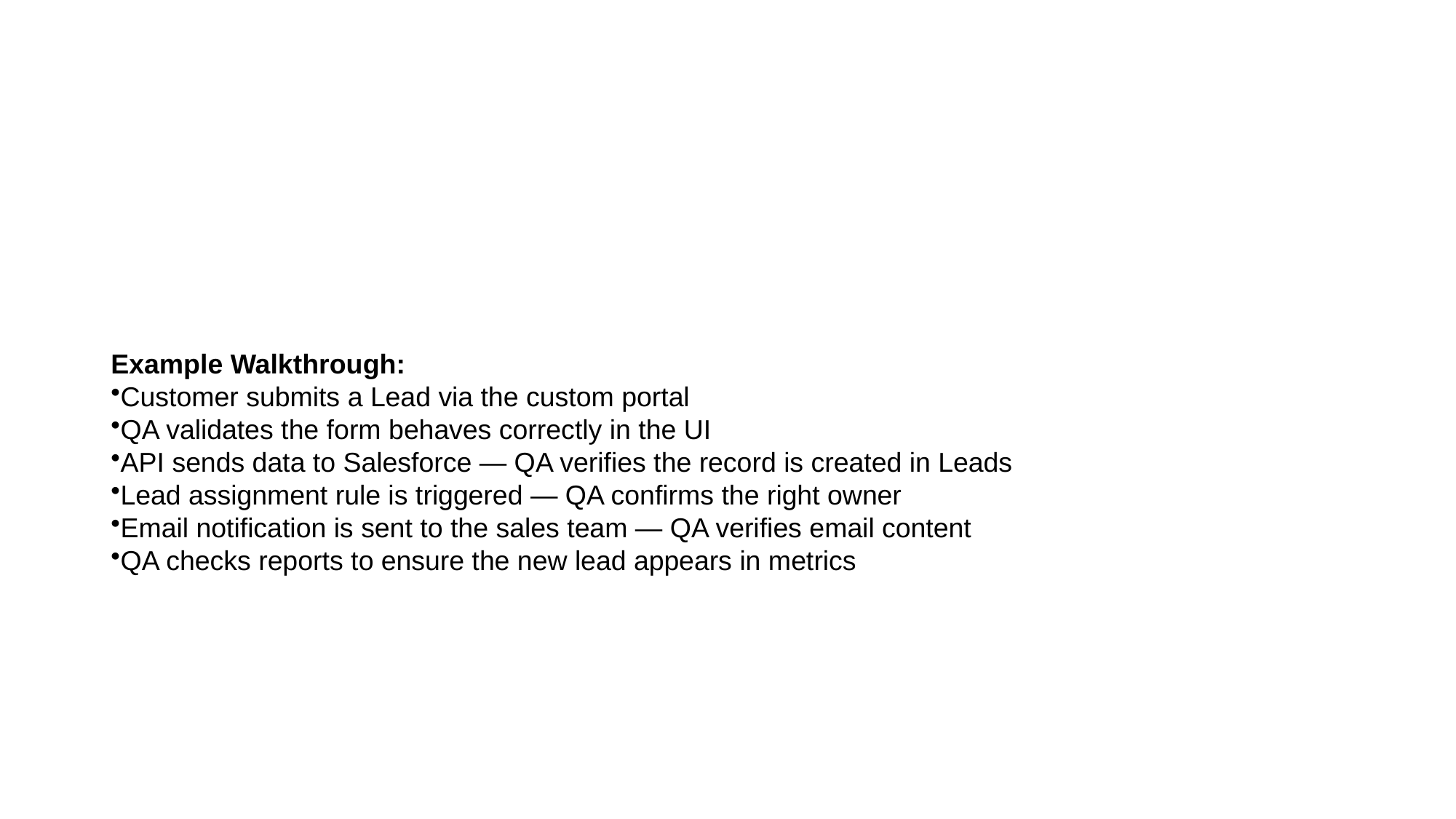

#
Example Walkthrough:
Customer submits a Lead via the custom portal
QA validates the form behaves correctly in the UI
API sends data to Salesforce — QA verifies the record is created in Leads
Lead assignment rule is triggered — QA confirms the right owner
Email notification is sent to the sales team — QA verifies email content
QA checks reports to ensure the new lead appears in metrics